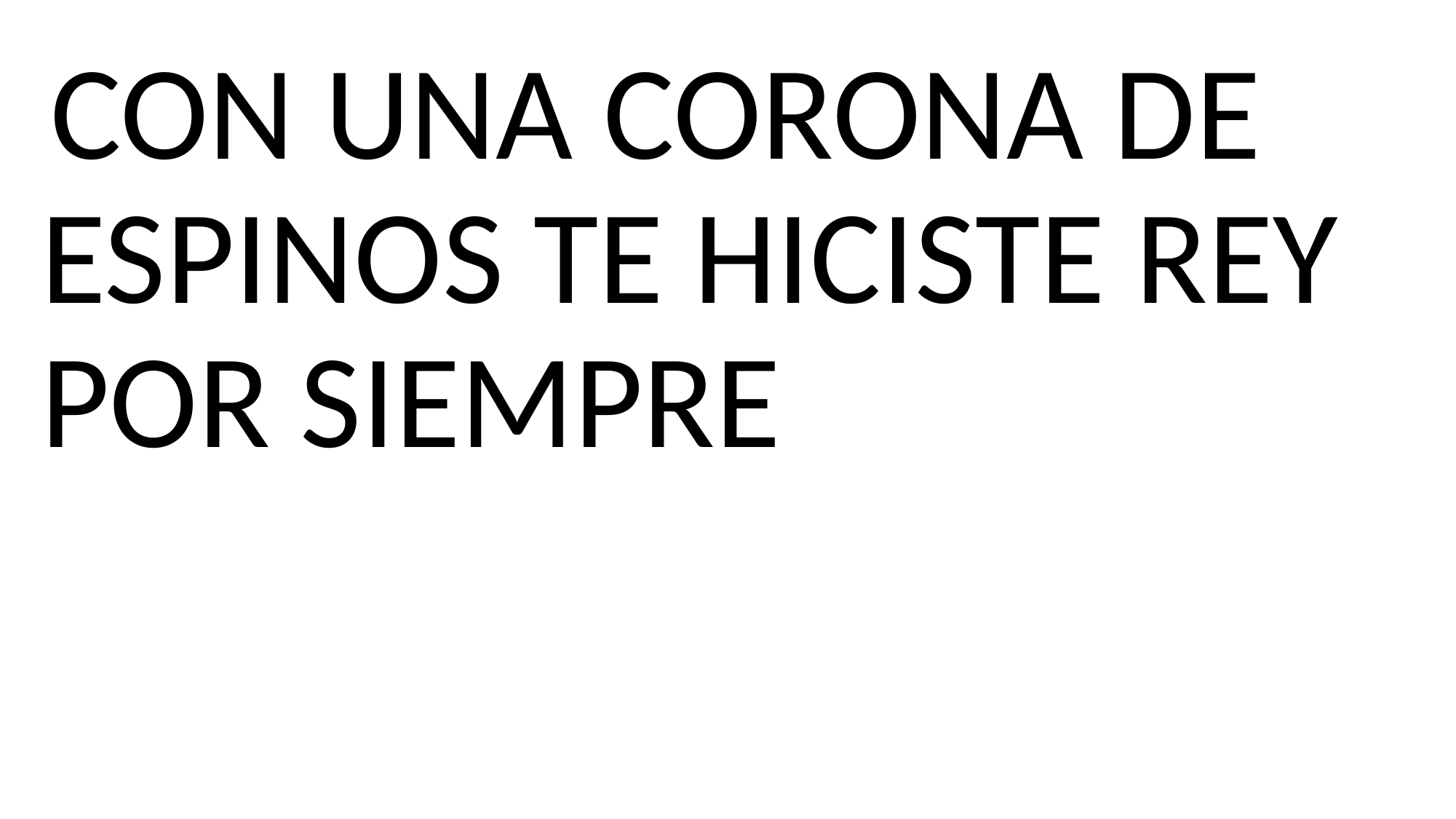

CON UNA CORONA DE ESPINOS TE HICISTE REY POR SIEMPRE